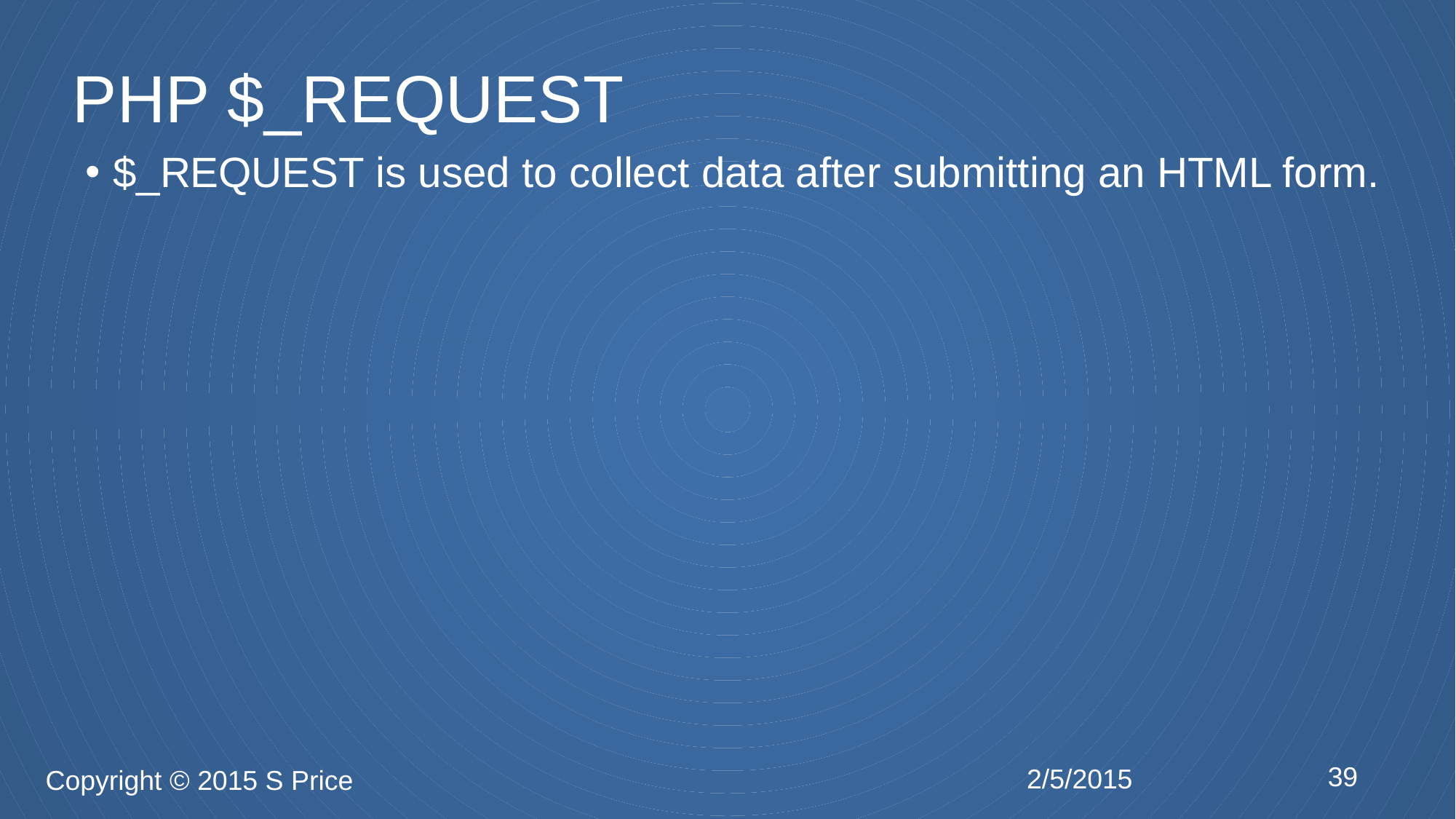

# PHP $_REQUEST
$_REQUEST is used to collect data after submitting an HTML form.
39
2/5/2015
Copyright © 2015 S Price